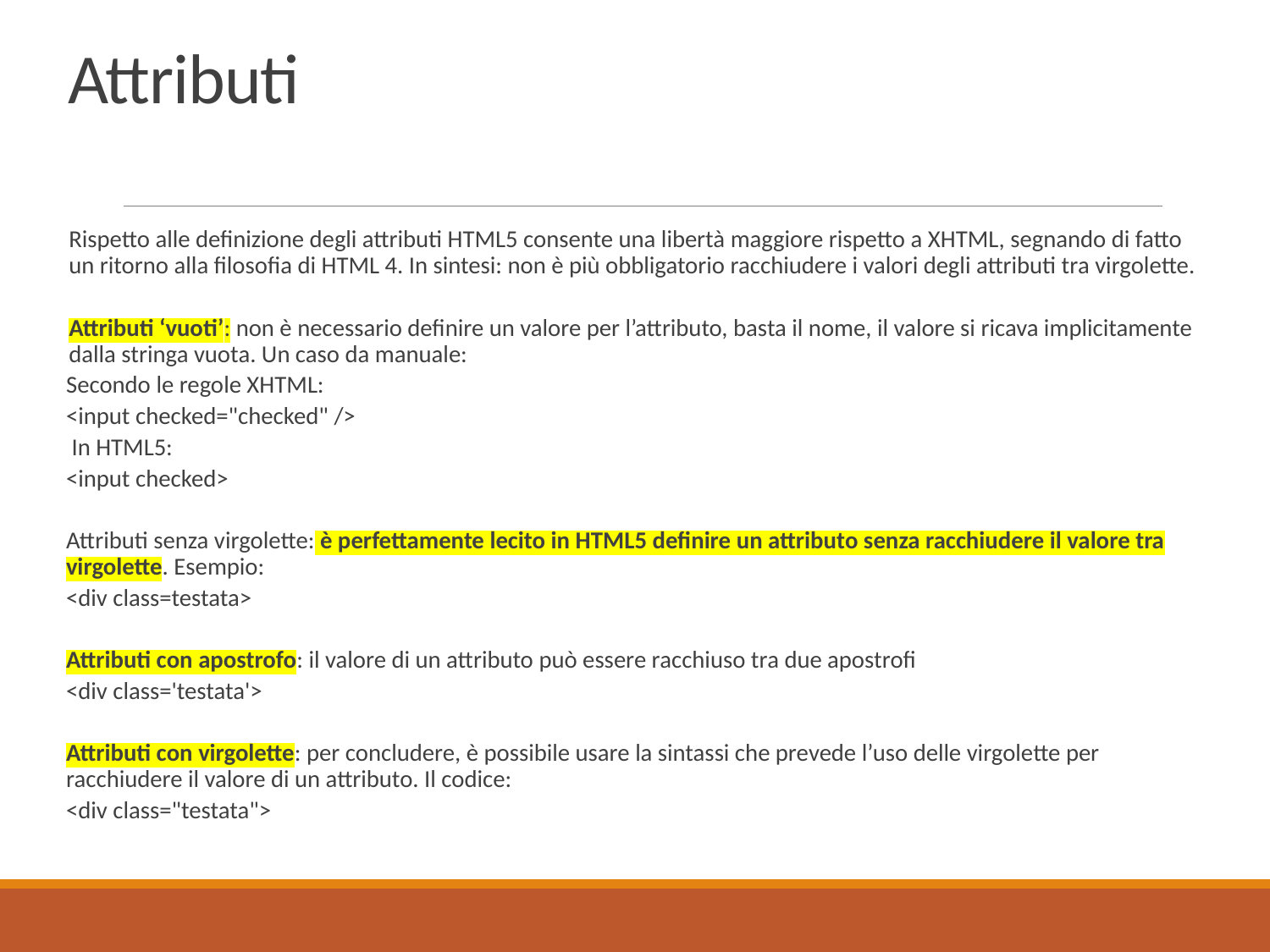

# Attributi
Rispetto alle definizione degli attributi HTML5 consente una libertà maggiore rispetto a XHTML, segnando di fatto un ritorno alla filosofia di HTML 4. In sintesi: non è più obbligatorio racchiudere i valori degli attributi tra virgolette.

Attributi ‘vuoti’: non è necessario definire un valore per l’attributo, basta il nome, il valore si ricava implicitamente dalla stringa vuota. Un caso da manuale:
Secondo le regole XHTML:
<input checked="checked" />
 In HTML5:
<input checked>

Attributi senza virgolette: è perfettamente lecito in HTML5 definire un attributo senza racchiudere il valore tra virgolette. Esempio:
<div class=testata>

Attributi con apostrofo: il valore di un attributo può essere racchiuso tra due apostrofi
<div class='testata'>

Attributi con virgolette: per concludere, è possibile usare la sintassi che prevede l’uso delle virgolette per racchiudere il valore di un attributo. Il codice:
<div class="testata">